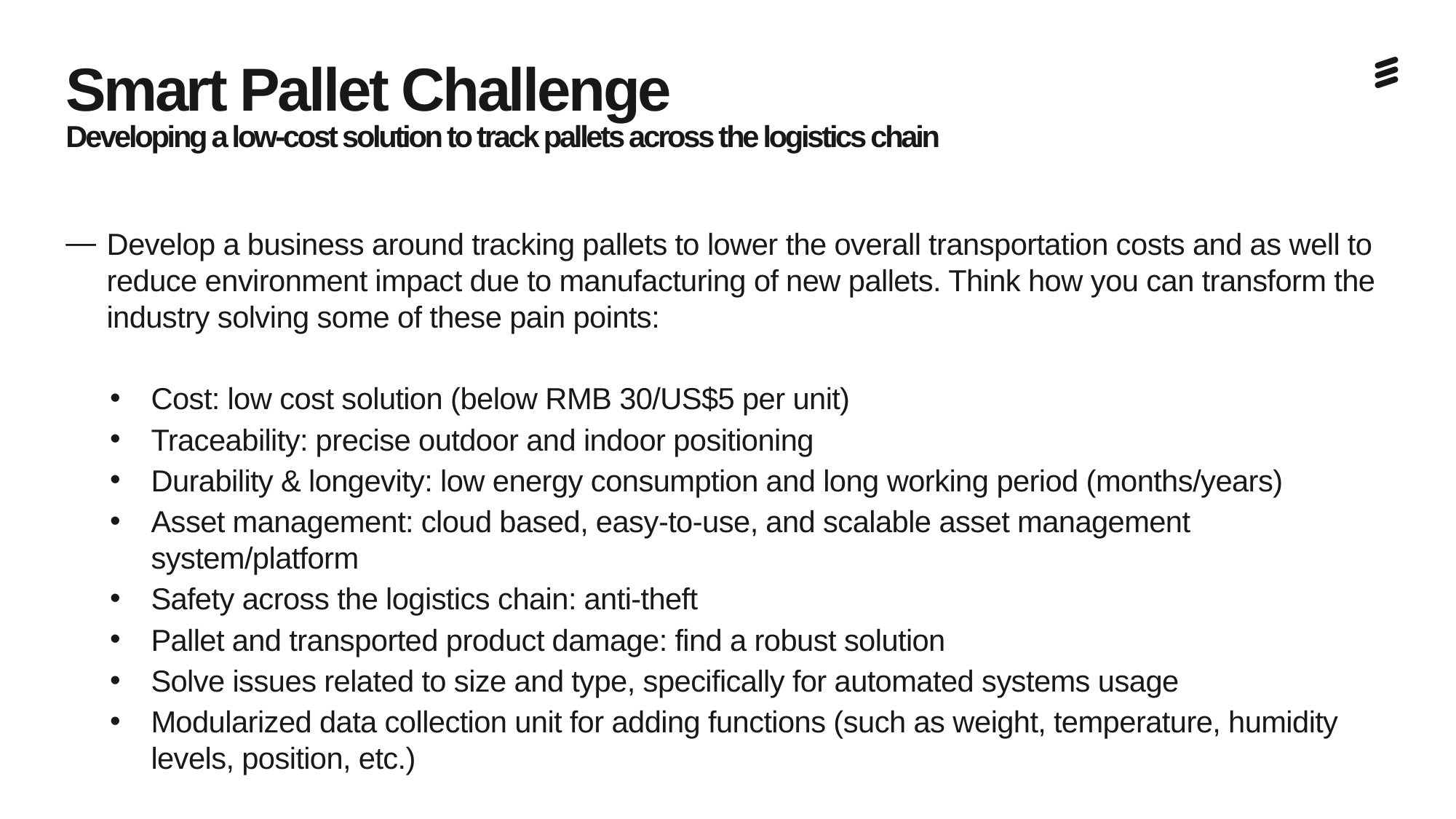

# Smart Pallet Challenge Developing a low-cost solution to track pallets across the logistics chain
Develop a business around tracking pallets to lower the overall transportation costs and as well to reduce environment impact due to manufacturing of new pallets. Think how you can transform the industry solving some of these pain points:

Cost: low cost solution (below RMB 30/US$5 per unit)
Traceability: precise outdoor and indoor positioning
Durability & longevity: low energy consumption and long working period (months/years)
Asset management: cloud based, easy-to-use, and scalable asset management system/platform
Safety across the logistics chain: anti-theft
Pallet and transported product damage: find a robust solution
Solve issues related to size and type, specifically for automated systems usage
Modularized data collection unit for adding functions (such as weight, temperature, humidity levels, position, etc.)